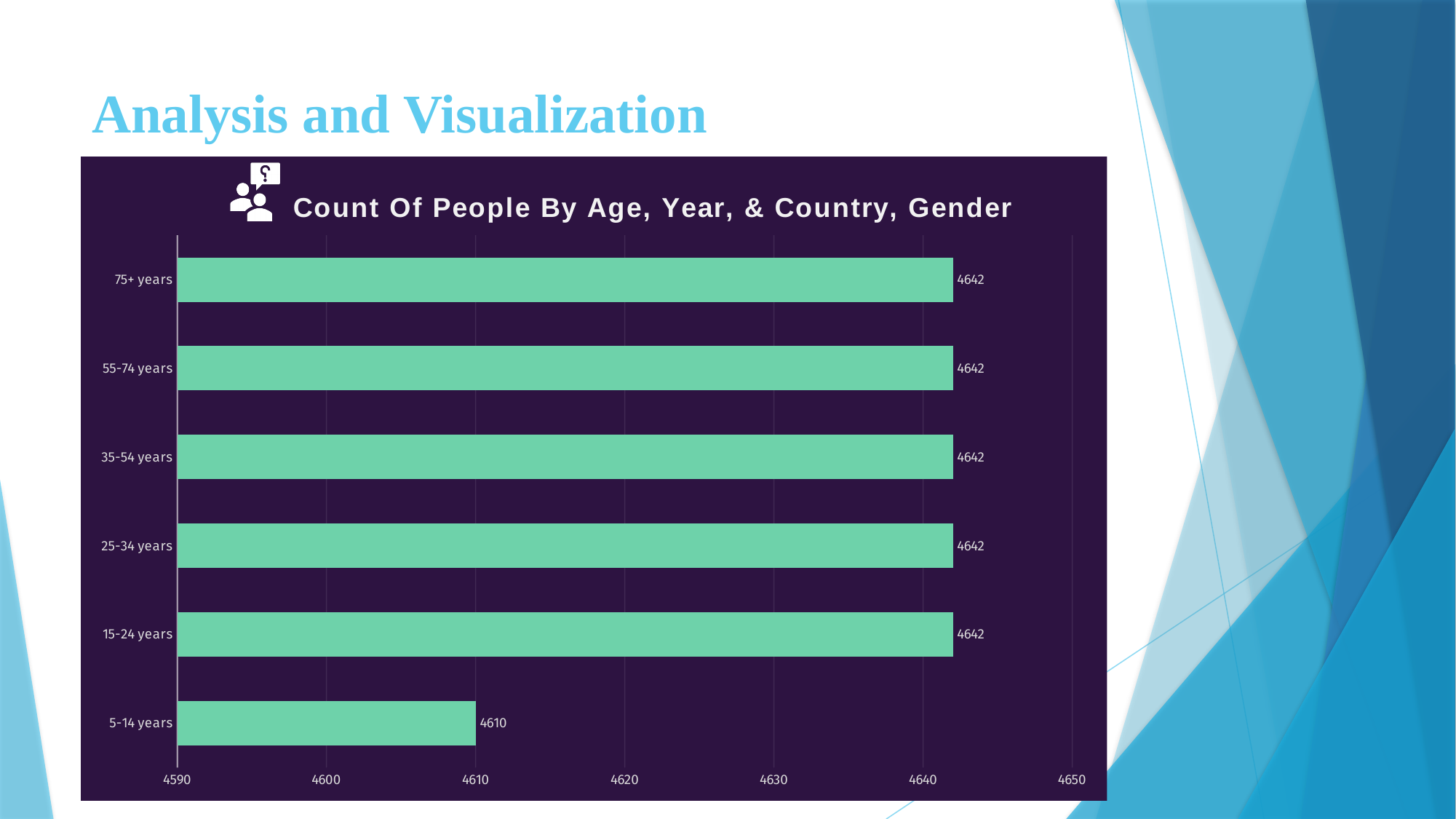

# Analysis and Visualization

### Chart: Count Of People By Age, Year, & Country, Gender

| Category | Total |
|---|---|
| 5-14 years | 4610.0 |
| 15-24 years | 4642.0 |
| 25-34 years | 4642.0 |
| 35-54 years | 4642.0 |
| 55-74 years | 4642.0 |
| 75+ years | 4642.0 |